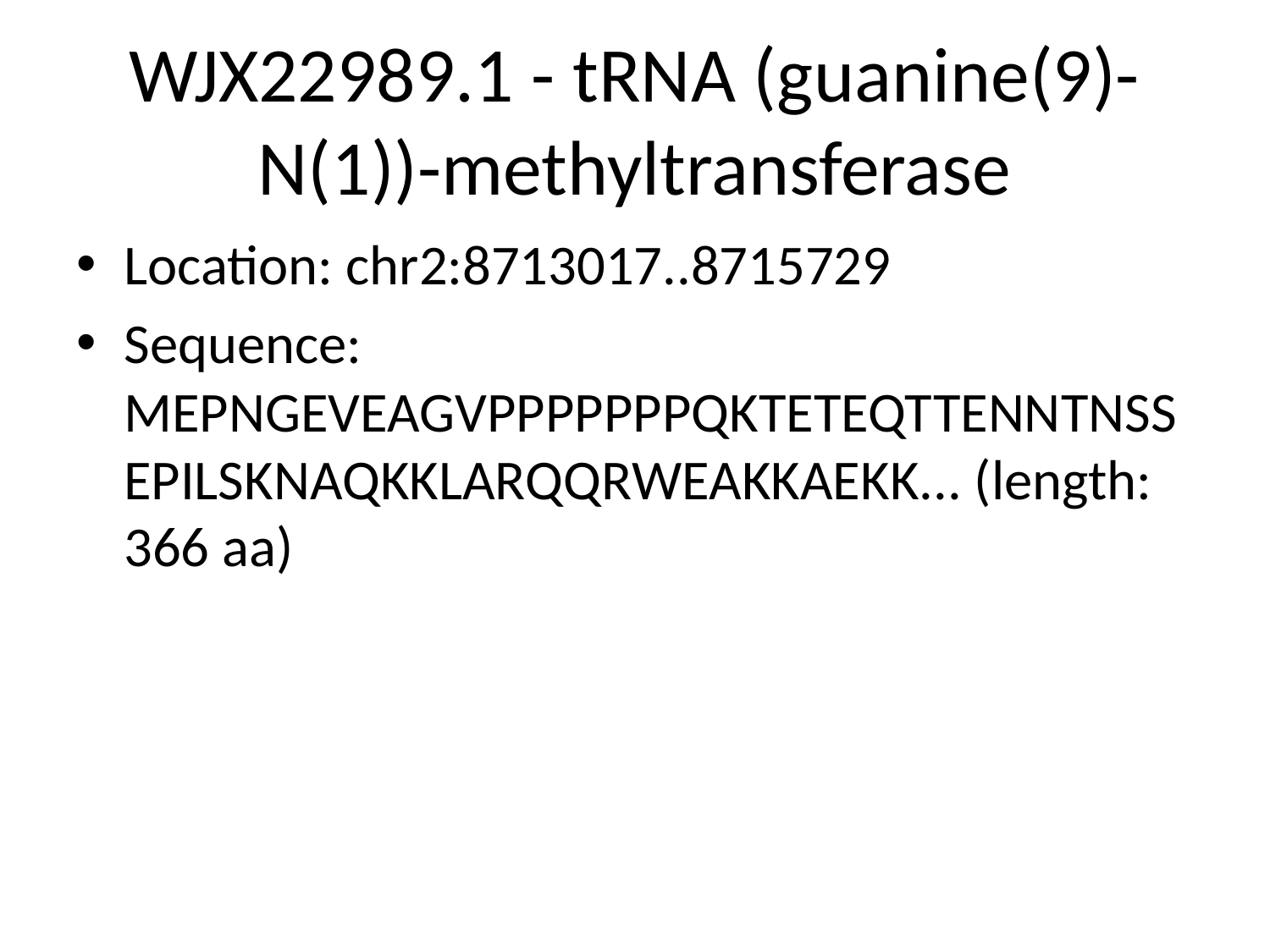

# WJX22989.1 - tRNA (guanine(9)-N(1))-methyltransferase
Location: chr2:8713017..8715729
Sequence: MEPNGEVEAGVPPPPPPPQKTETEQTTENNTNSSEPILSKNAQKKLARQQRWEAKKAEKK... (length: 366 aa)